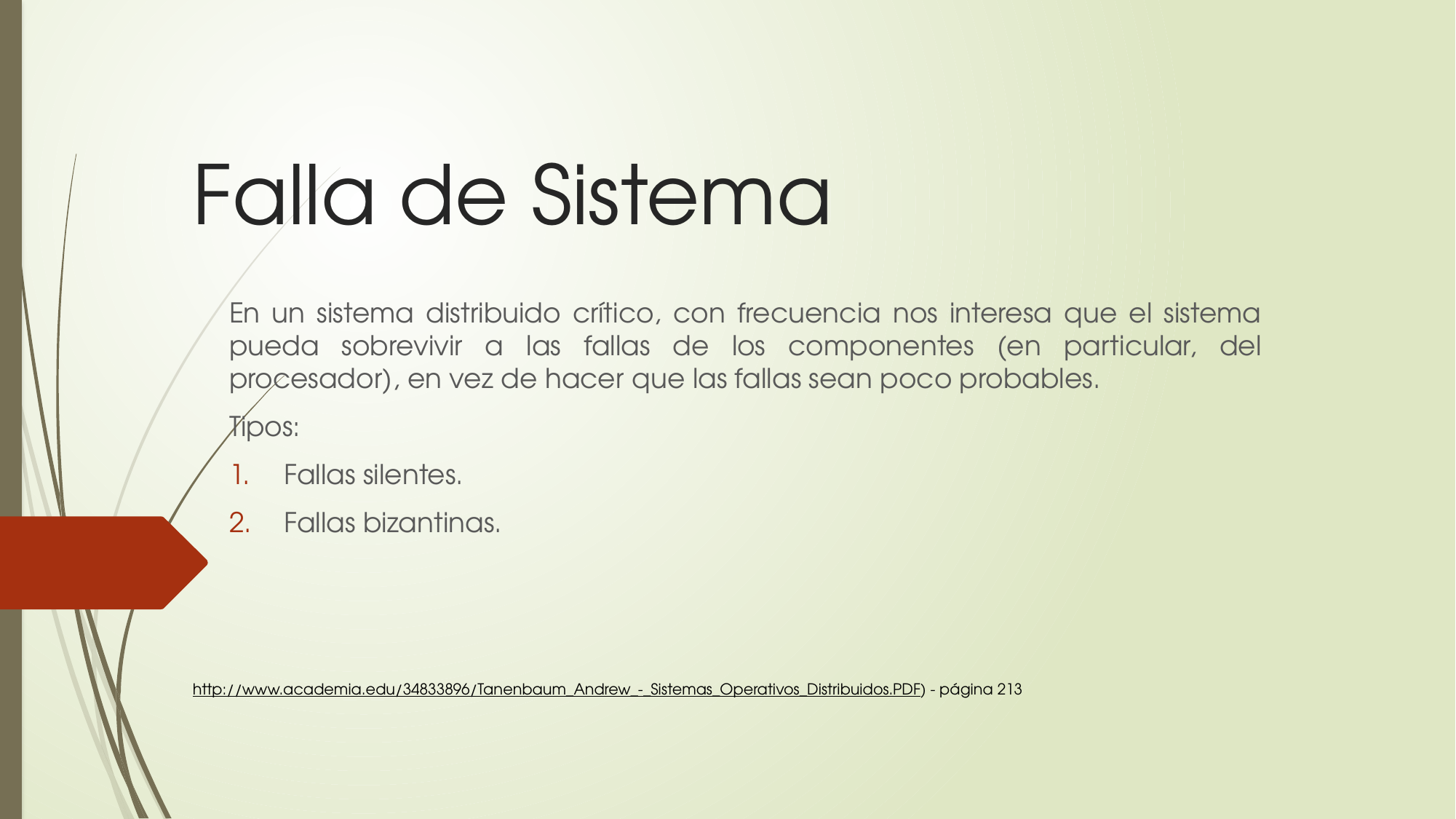

# Falla de Sistema
En un sistema distribuido crítico, con frecuencia nos interesa que el sistema pueda sobrevivir a las fallas de los componentes (en particular, del procesador), en vez de hacer que las fallas sean poco probables.
Tipos:
Fallas silentes.
Fallas bizantinas.
http://www.academia.edu/34833896/Tanenbaum_Andrew_-_Sistemas_Operativos_Distribuidos.PDF) - página 213